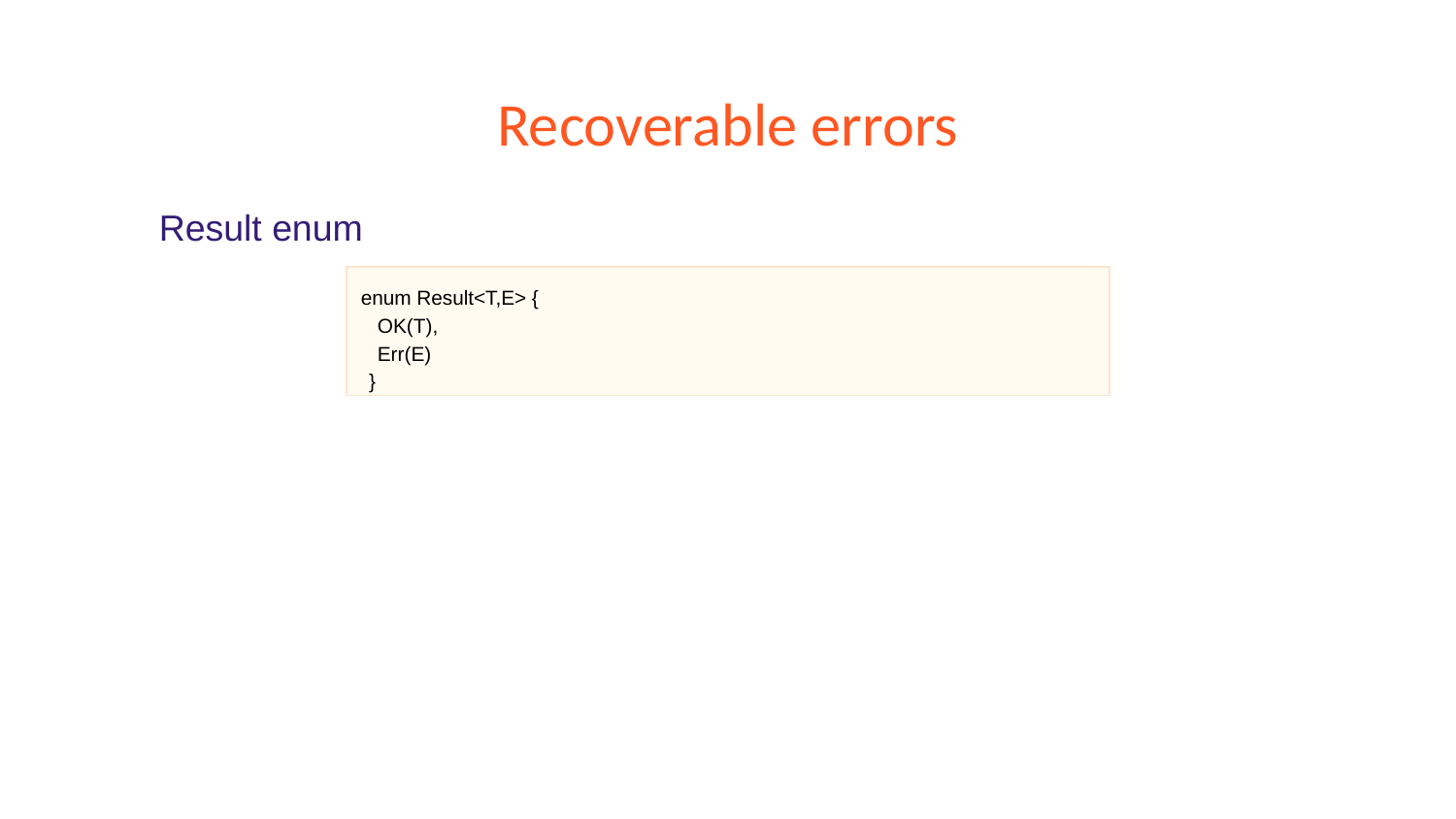

# Recoverable errors
Result enum

enum Result<T,E> {
   OK(T),
   Err(E)
}